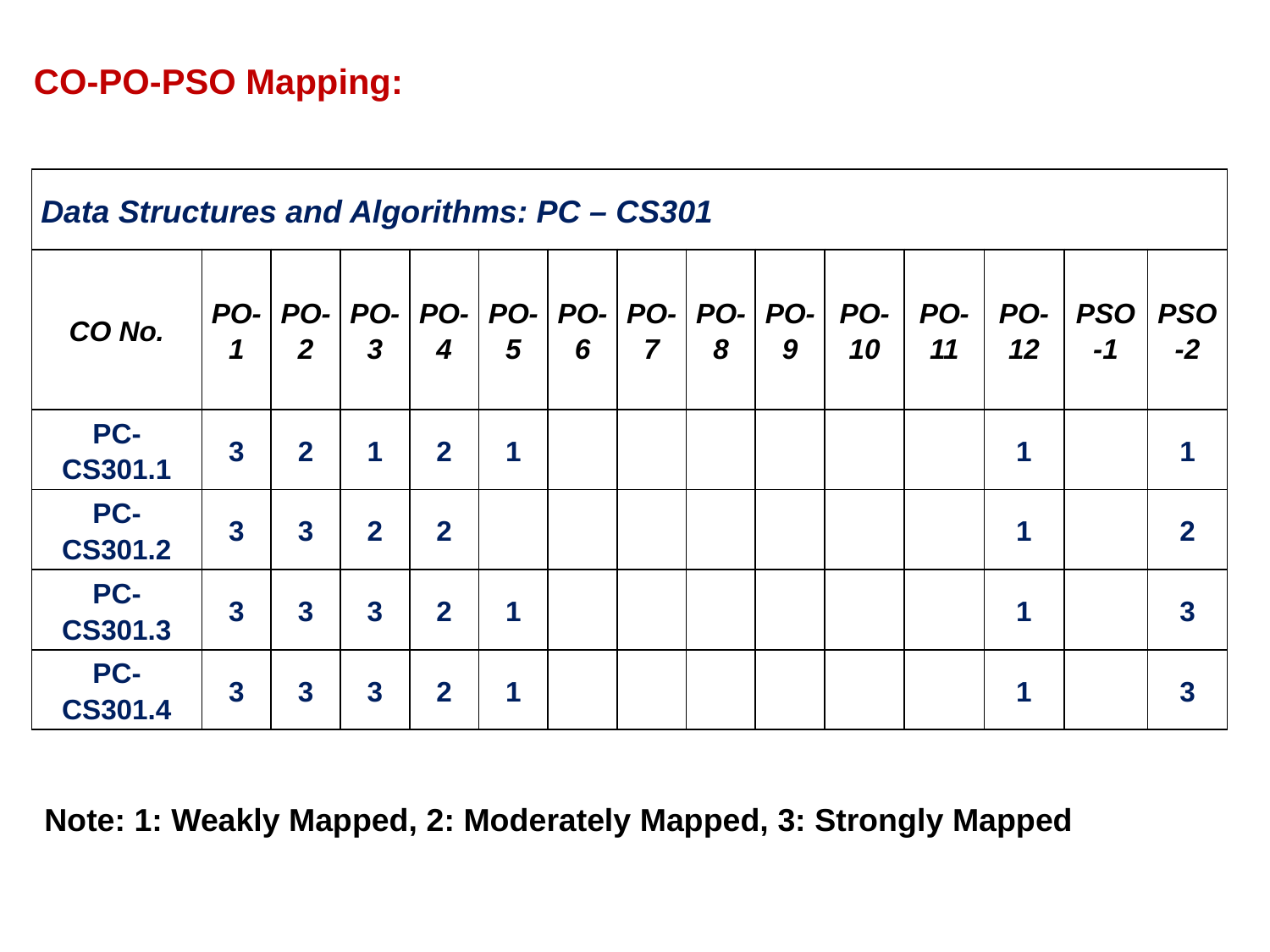

CO-PO-PSO Mapping:
| Data Structures and Algorithms: PC – CS301 |  |  |  |  |  |  |  |  |  |  |  |  |  |  |
| --- | --- | --- | --- | --- | --- | --- | --- | --- | --- | --- | --- | --- | --- | --- |
| CO No. | PO-1 | PO-2 | PO-3 | PO-4 | PO-5 | PO-6 | PO-7 | PO-8 | PO-9 | PO-10 | PO-11 | PO-12 | PSO-1 | PSO-2 |
| PC-CS301.1 | 3 | 2 | 1 | 2 | 1 |  |  |  |  |  |  | 1 |  | 1 |
| PC-CS301.2 | 3 | 3 | 2 | 2 |  |  |  |  |  |  |  | 1 |  | 2 |
| PC-CS301.3 | 3 | 3 | 3 | 2 | 1 |  |  |  |  |  |  | 1 |  | 3 |
| PC-CS301.4 | 3 | 3 | 3 | 2 | 1 |  |  |  |  |  |  | 1 |  | 3 |
Note: 1: Weakly Mapped, 2: Moderately Mapped, 3: Strongly Mapped